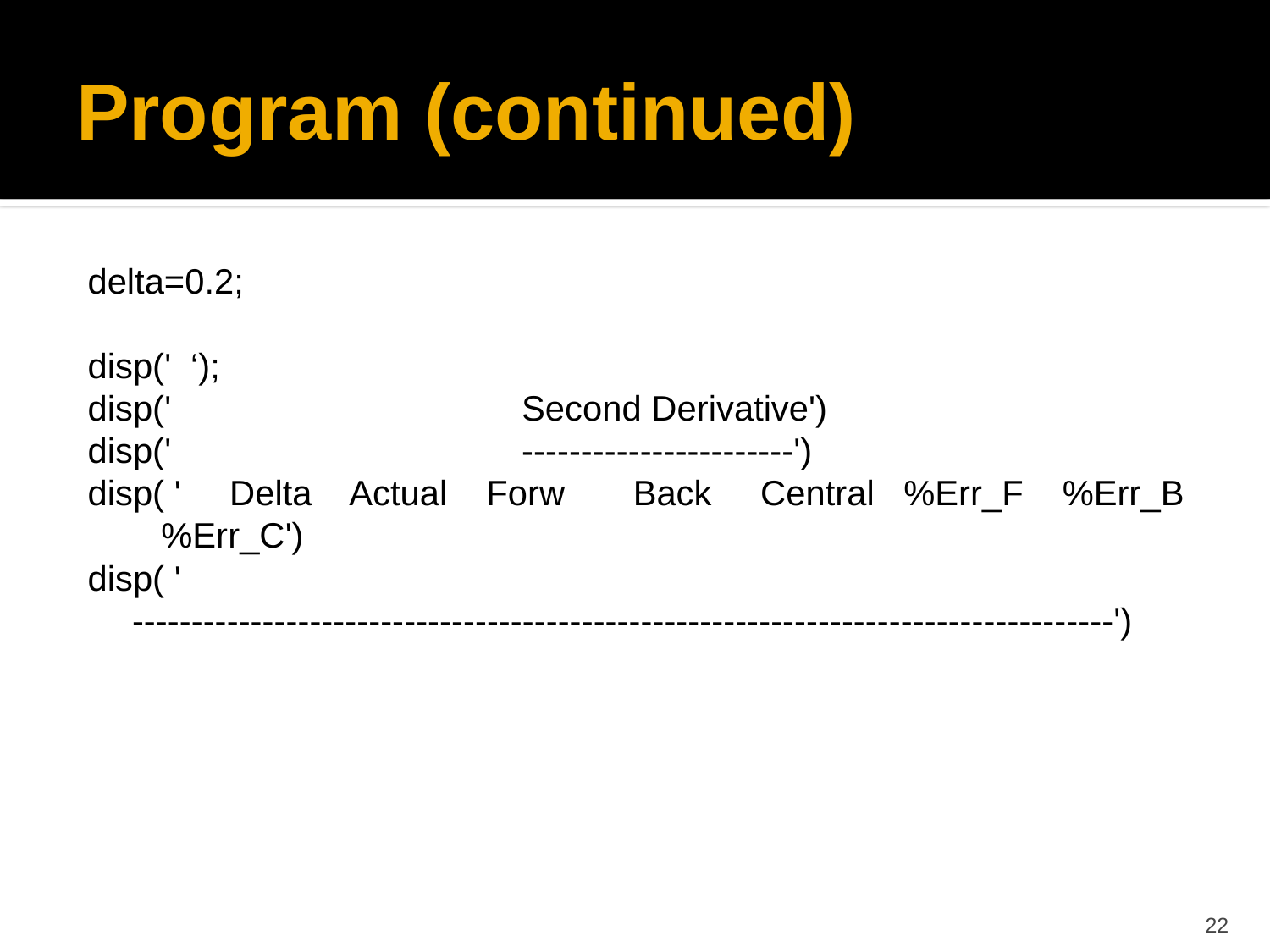

# Program (continued)
delta=0.2;

disp('  ‘);
disp('                                    Second Derivative')
disp('                                    -----------------------')
disp( '     Delta    Actual    Forw       Back     Central   %Err_F    %Err_B    %Err_C')
disp( '    -----------------------------------------------------------------------------------')

22